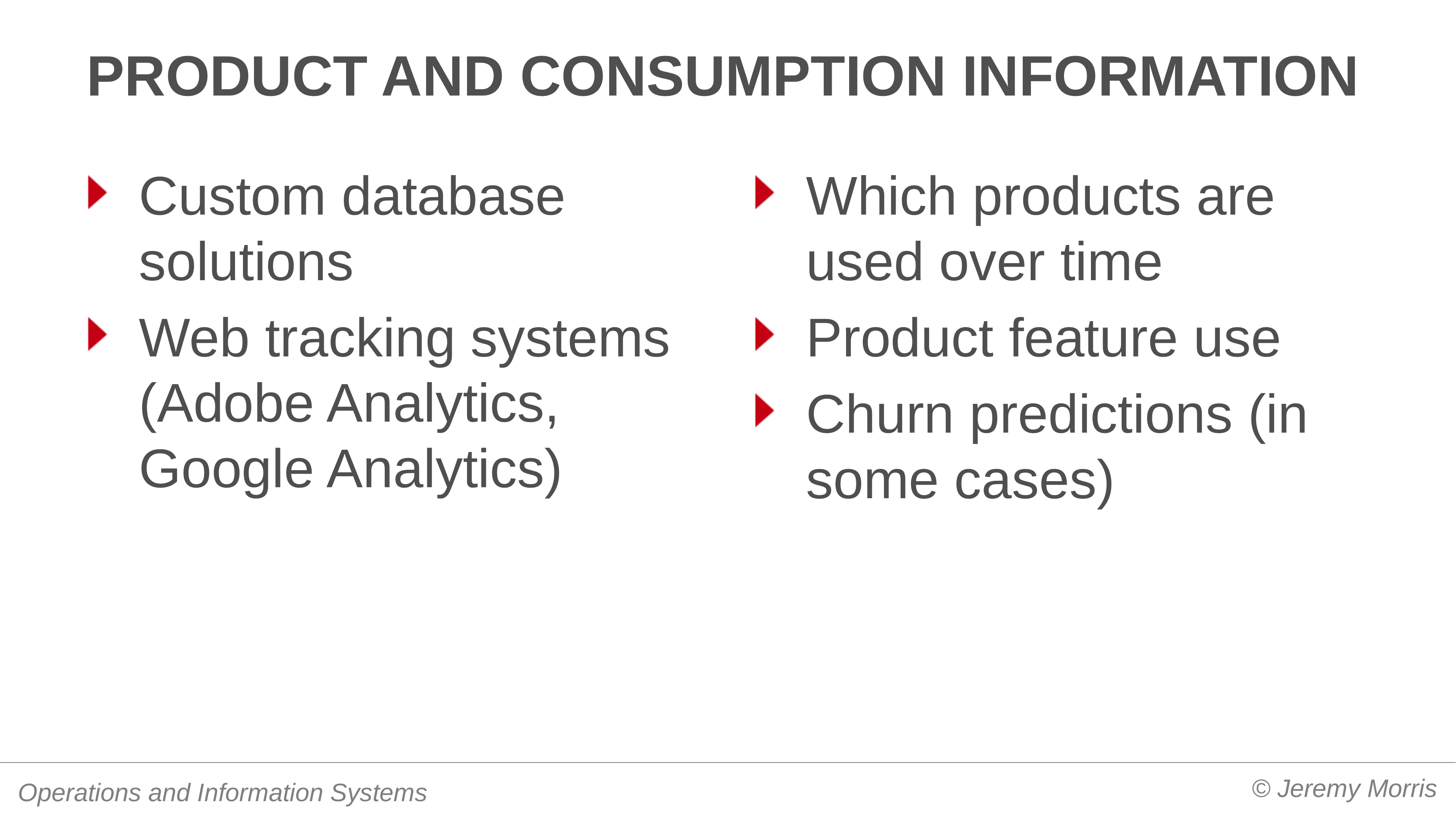

# Product and consumption information
Custom database solutions
Web tracking systems (Adobe Analytics, Google Analytics)
Which products are used over time
Product feature use
Churn predictions (in some cases)